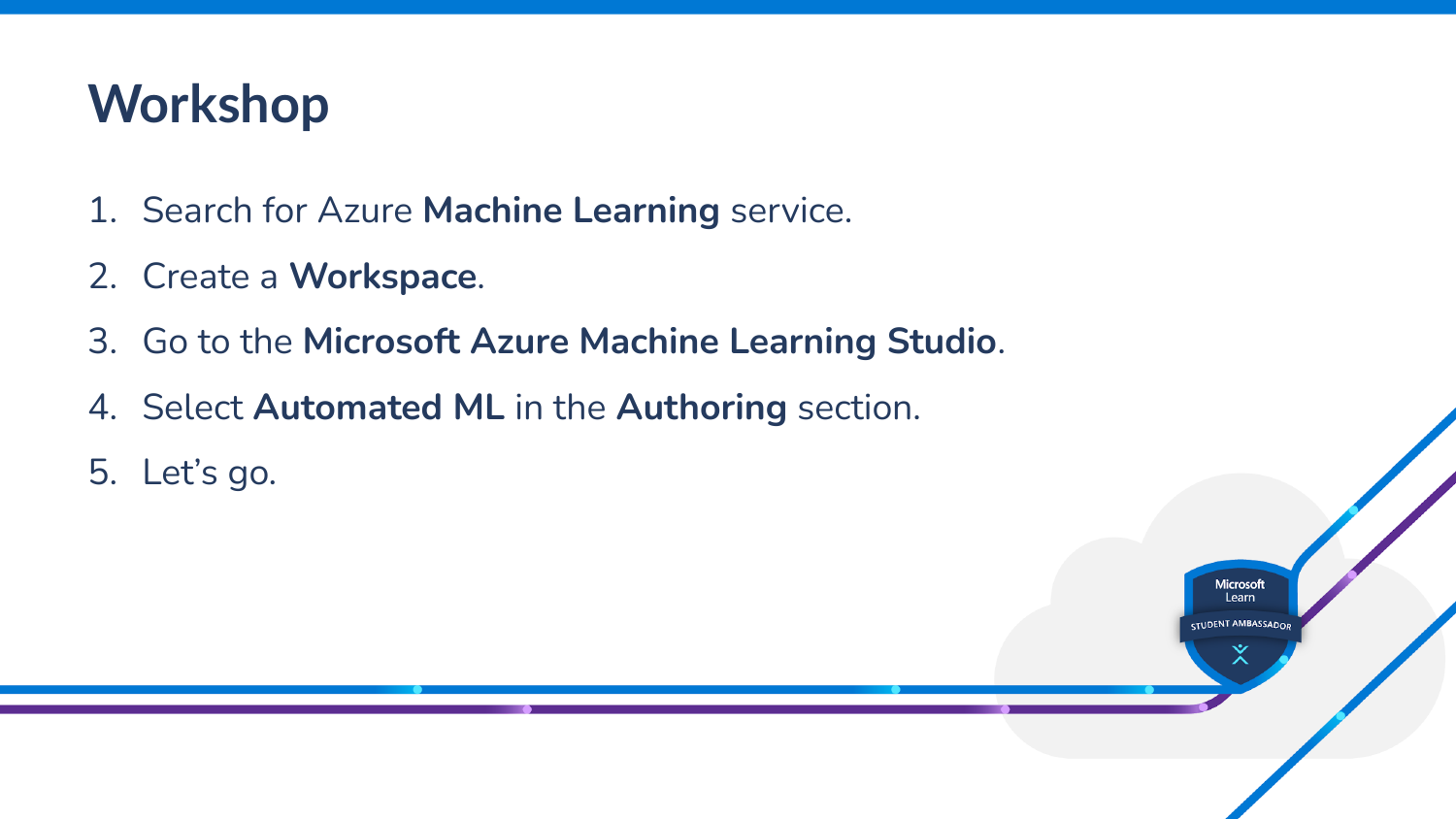

Workshop
Search for Azure Machine Learning service.
Create a Workspace.
Go to the Microsoft Azure Machine Learning Studio.
Select Automated ML in the Authoring section.
Let’s go.